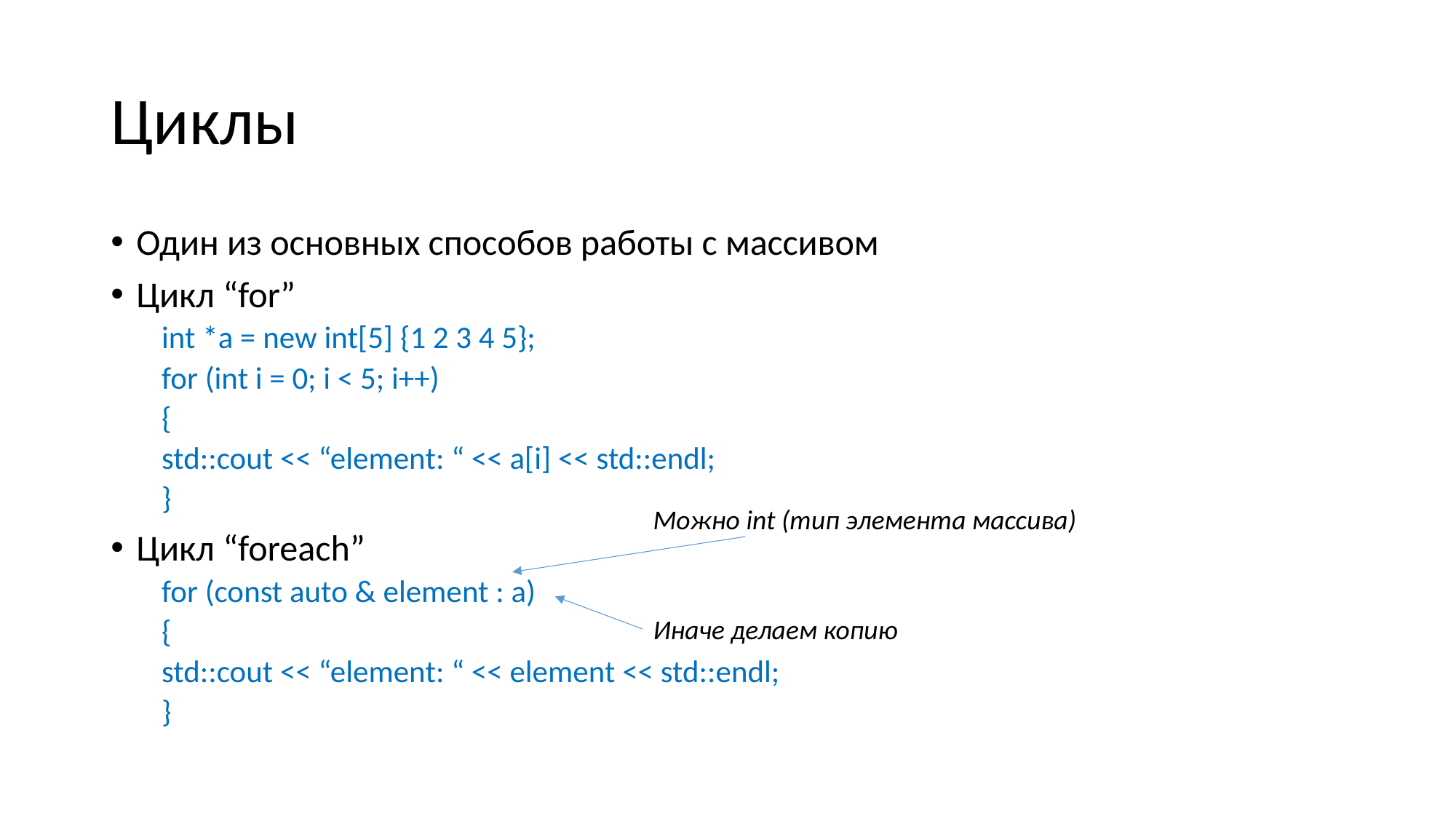

# Циклы
Один из основных способов работы с массивом
Цикл “for”
		int *a = new int[5] {1 2 3 4 5};
		for (int i = 0; i < 5; i++)
		{
			std::cout << “element: “ << a[i] << std::endl;
		}
Цикл “foreach”
		for (const auto & element : a)
		{
			std::cout << “element: “ << element << std::endl;
		}

Можно int (тип элемента массива)
Иначе делаем копию